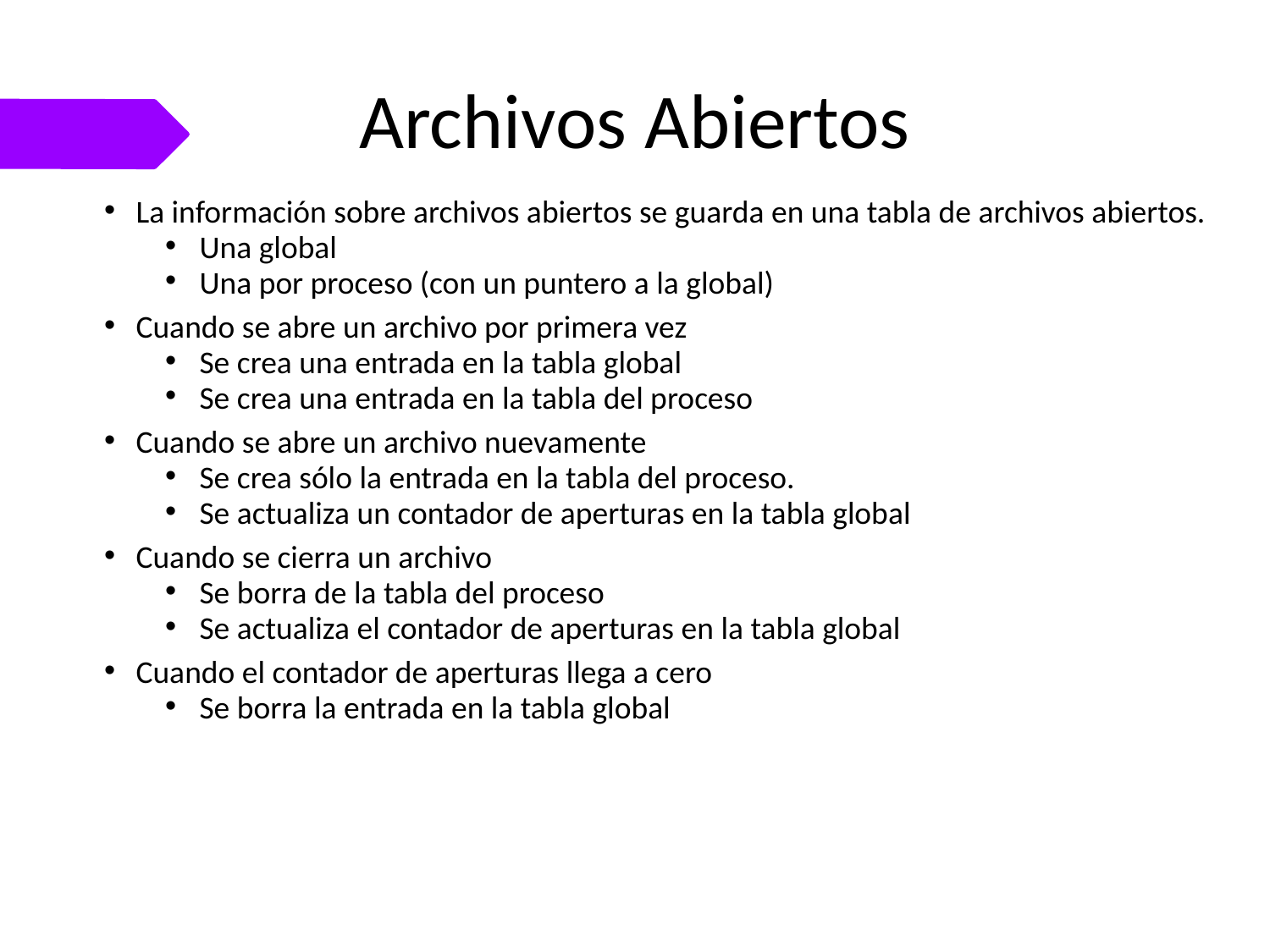

# Archivos Abiertos
La información sobre archivos abiertos se guarda en una tabla de archivos abiertos.
Una global
Una por proceso (con un puntero a la global)
Cuando se abre un archivo por primera vez
Se crea una entrada en la tabla global
Se crea una entrada en la tabla del proceso
Cuando se abre un archivo nuevamente
Se crea sólo la entrada en la tabla del proceso.
Se actualiza un contador de aperturas en la tabla global
Cuando se cierra un archivo
Se borra de la tabla del proceso
Se actualiza el contador de aperturas en la tabla global
Cuando el contador de aperturas llega a cero
Se borra la entrada en la tabla global